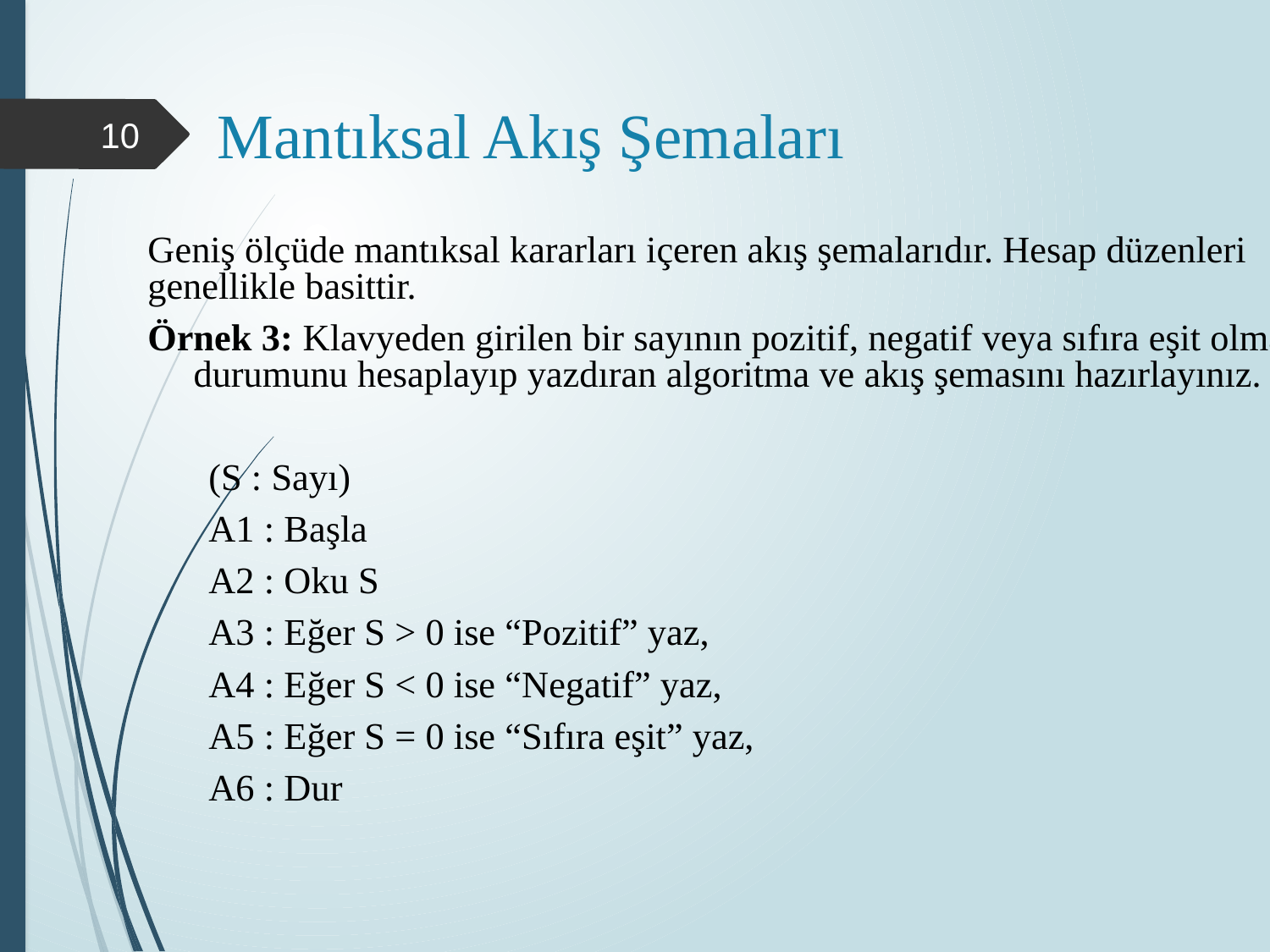

# Mantıksal Akış Şemaları
10
Geniş ölçüde mantıksal kararları içeren akış şemalarıdır. Hesap düzenleri genellikle basittir.
Örnek 3: Klavyeden girilen bir sayının pozitif, negatif veya sıfıra eşit olma durumunu hesaplayıp yazdıran algoritma ve akış şemasını hazırlayınız.

(S : Sayı)
A1 : Başla
A2 : Oku S
A3 : Eğer S > 0 ise “Pozitif” yaz,
A4 : Eğer S < 0 ise “Negatif” yaz,
A5 : Eğer S = 0 ise “Sıfıra eşit” yaz,
A6 : Dur